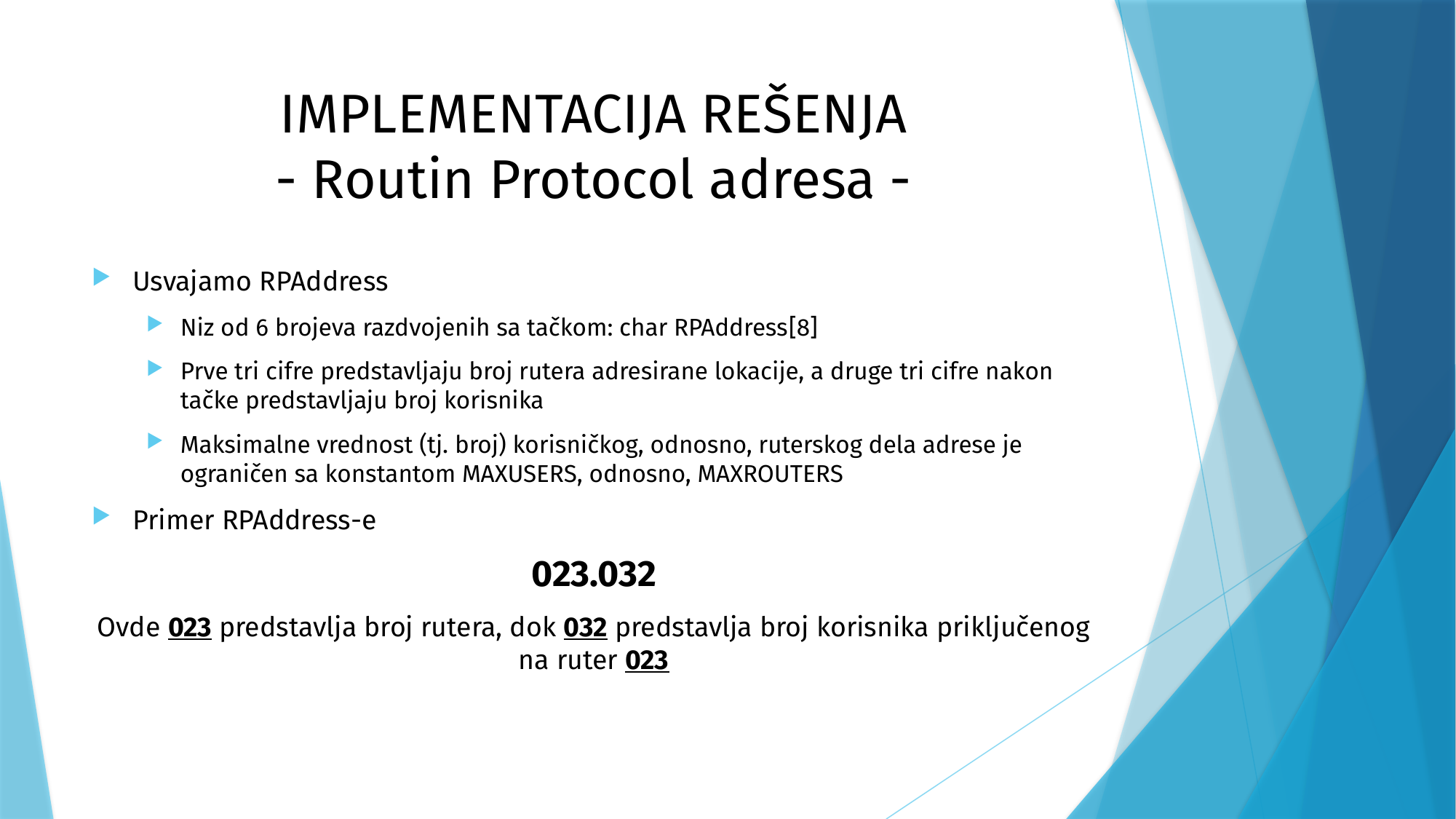

# IMPLEMENTACIJA REŠENJA - Routin Protocol adresa -
Usvajamo RPAddress
Niz od 6 brojeva razdvojenih sa tačkom: char RPAddress[8]
Prve tri cifre predstavljaju broj rutera adresirane lokacije, a druge tri cifre nakon tačke predstavljaju broj korisnika
Maksimalne vrednost (tj. broj) korisničkog, odnosno, ruterskog dela adrese je ograničen sa konstantom MAXUSERS, odnosno, MAXROUTERS
Primer RPAddress-e
023.032
Ovde 023 predstavlja broj rutera, dok 032 predstavlja broj korisnika priključenog na ruter 023